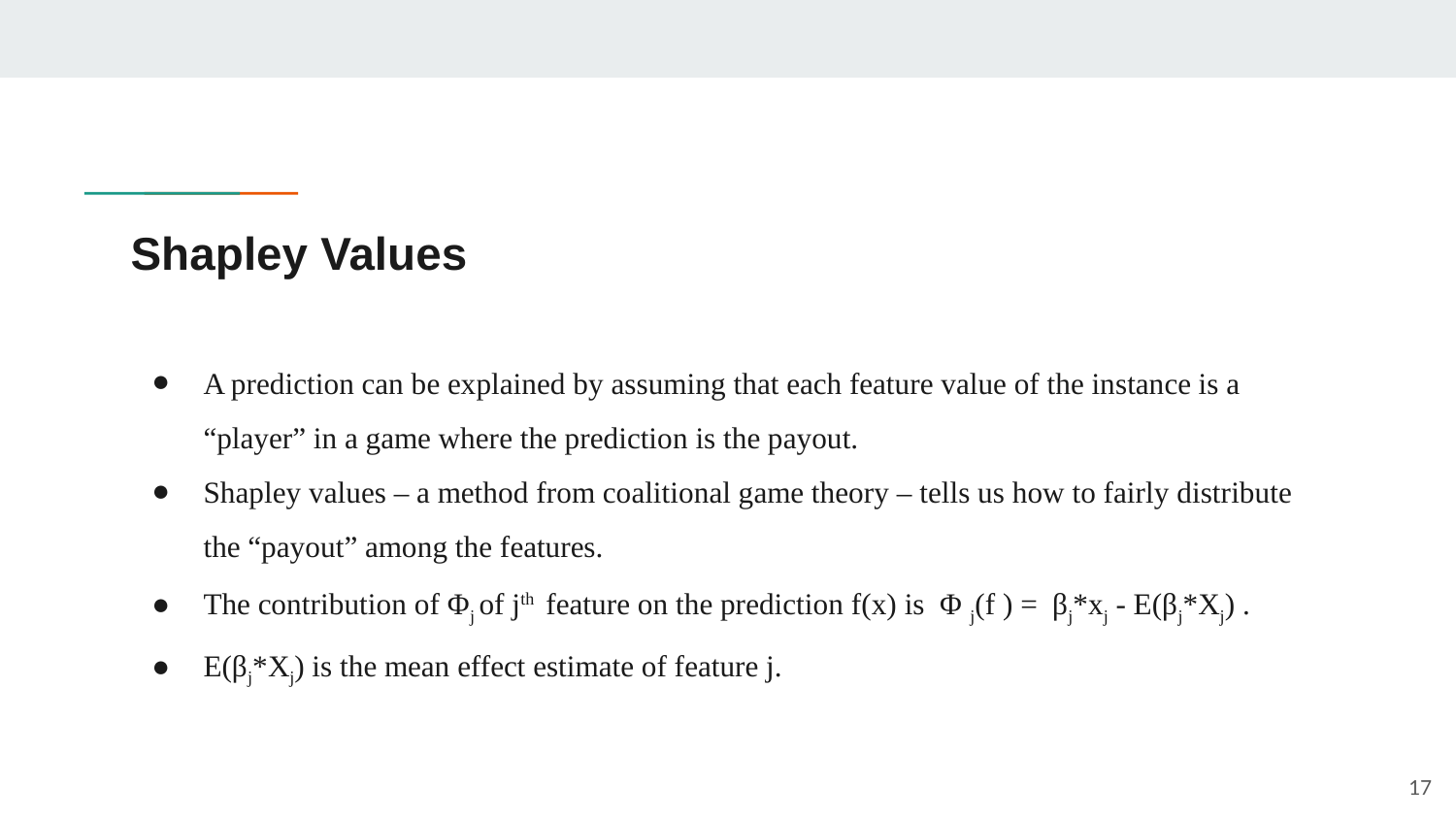

# Shapley Values
A prediction can be explained by assuming that each feature value of the instance is a “player” in a game where the prediction is the payout.
Shapley values – a method from coalitional game theory – tells us how to fairly distribute the “payout” among the features.
The contribution of Φj of jth  feature on the prediction f(x) is  Φ j(f ) =  βj*xj - E(βj*Xj) .
E(βj*Xj) is the mean effect estimate of feature j.
17